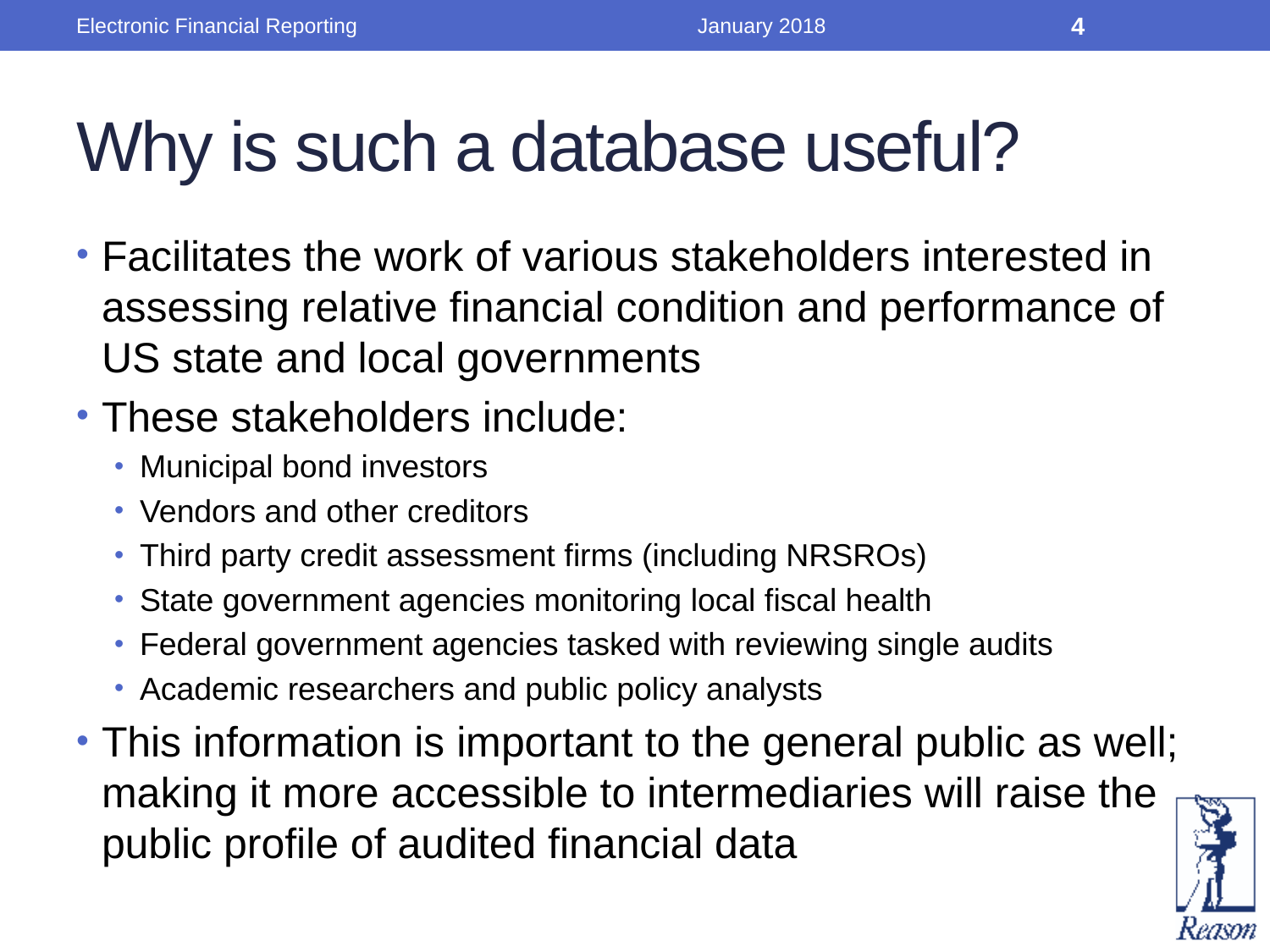

Electronic Financial Reporting
January 2018
4
# Why is such a database useful?
Facilitates the work of various stakeholders interested in assessing relative financial condition and performance of US state and local governments
These stakeholders include:
Municipal bond investors
Vendors and other creditors
Third party credit assessment firms (including NRSROs)
State government agencies monitoring local fiscal health
Federal government agencies tasked with reviewing single audits
Academic researchers and public policy analysts
This information is important to the general public as well; making it more accessible to intermediaries will raise the public profile of audited financial data